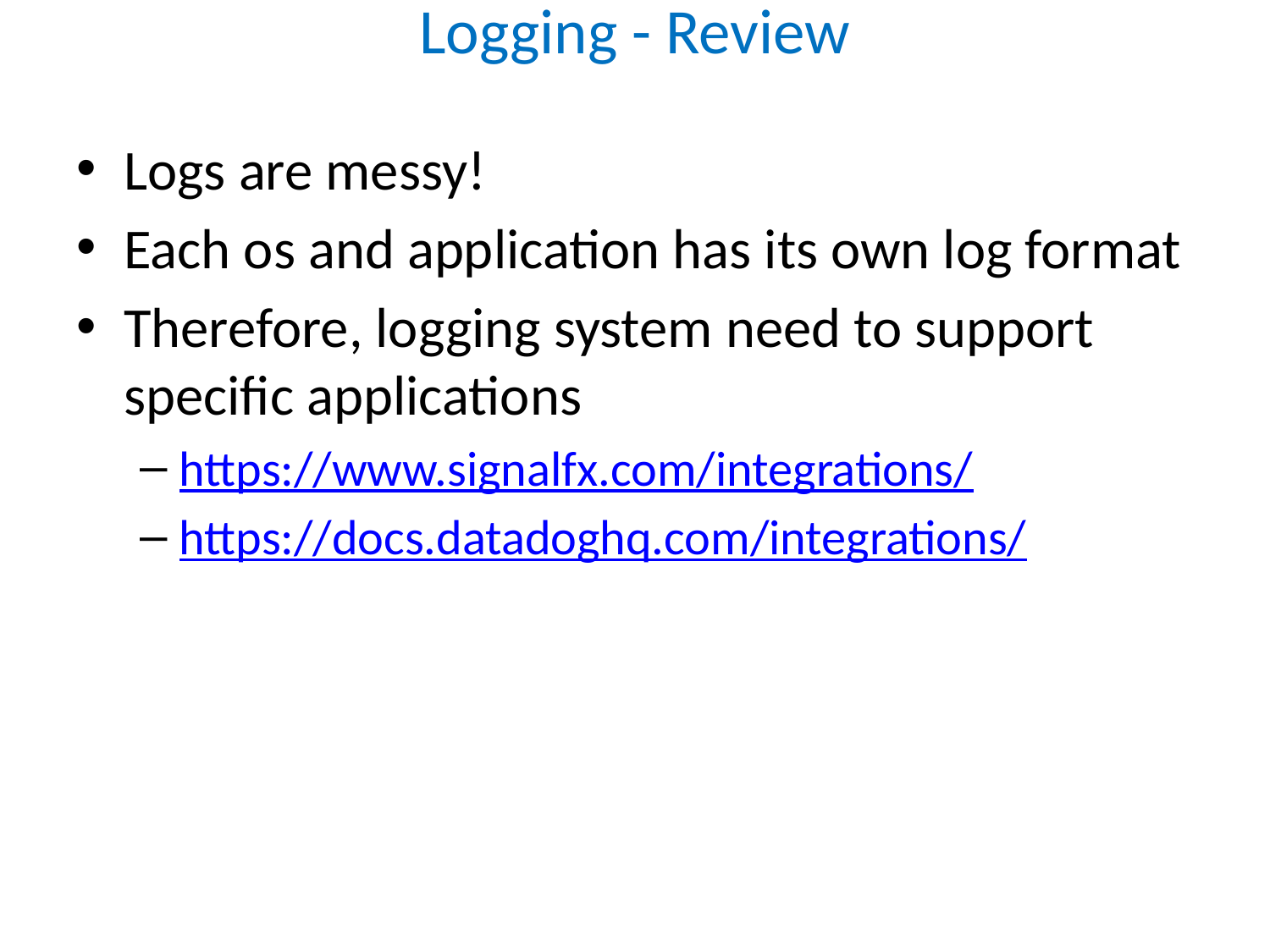

# Logging - Review
Logs are messy!
Each os and application has its own log format
Therefore, logging system need to support specific applications
https://www.signalfx.com/integrations/
https://docs.datadoghq.com/integrations/